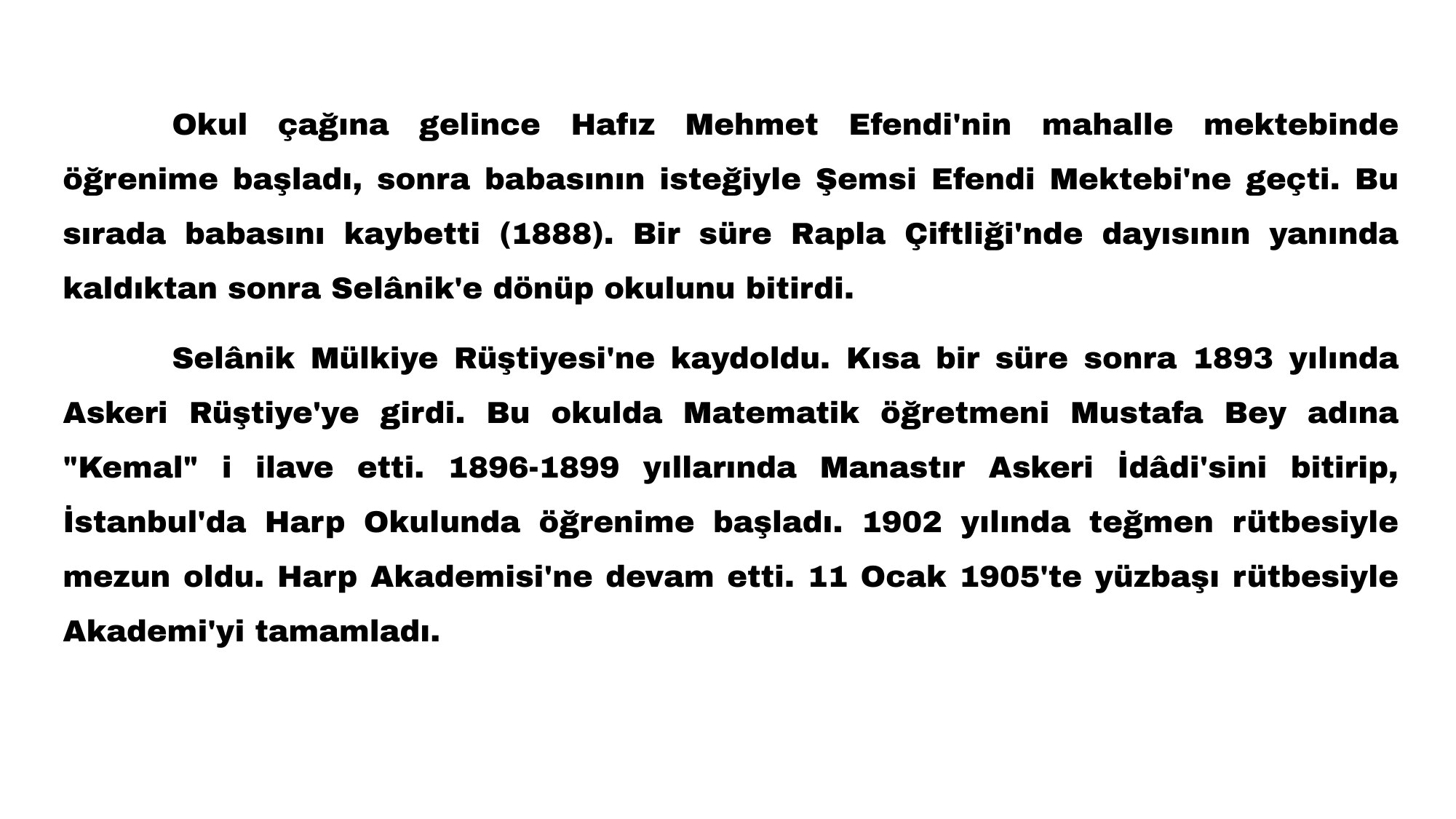

#
	Okul çağına gelince Hafız Mehmet Efendi'nin mahalle mektebinde öğrenime başladı, sonra babasının isteğiyle Şemsi Efendi Mektebi'ne geçti. Bu sırada babasını kaybetti (1888). Bir süre Rapla Çiftliği'nde dayısının yanında kaldıktan sonra Selânik'e dönüp okulunu bitirdi.
	Selânik Mülkiye Rüştiyesi'ne kaydoldu. Kısa bir süre sonra 1893 yılında Askeri Rüştiye'ye girdi. Bu okulda Matematik öğretmeni Mustafa Bey adına "Kemal" i ilave etti. 1896-1899 yıllarında Manastır Askeri İdâdi'sini bitirip, İstanbul'da Harp Okulunda öğrenime başladı. 1902 yılında teğmen rütbesiyle mezun oldu. Harp Akademisi'ne devam etti. 11 Ocak 1905'te yüzbaşı rütbesiyle Akademi'yi tamamladı.